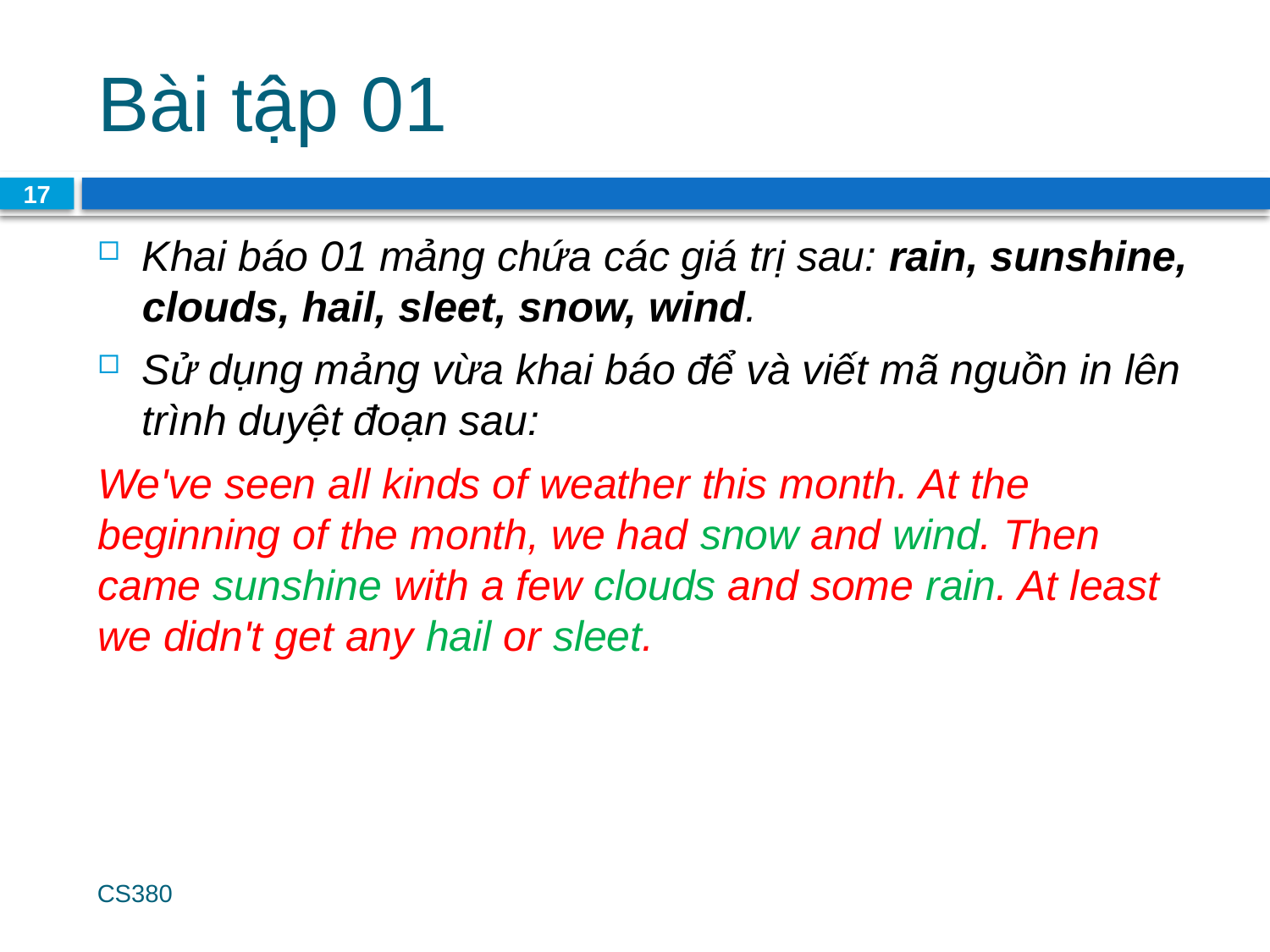

# Bài tập 01
17
Khai báo 01 mảng chứa các giá trị sau: rain, sunshine, clouds, hail, sleet, snow, wind.
Sử dụng mảng vừa khai báo để và viết mã nguồn in lên trình duyệt đoạn sau:
We've seen all kinds of weather this month. At the beginning of the month, we had snow and wind. Then came sunshine with a few clouds and some rain. At least we didn't get any hail or sleet.
CS380